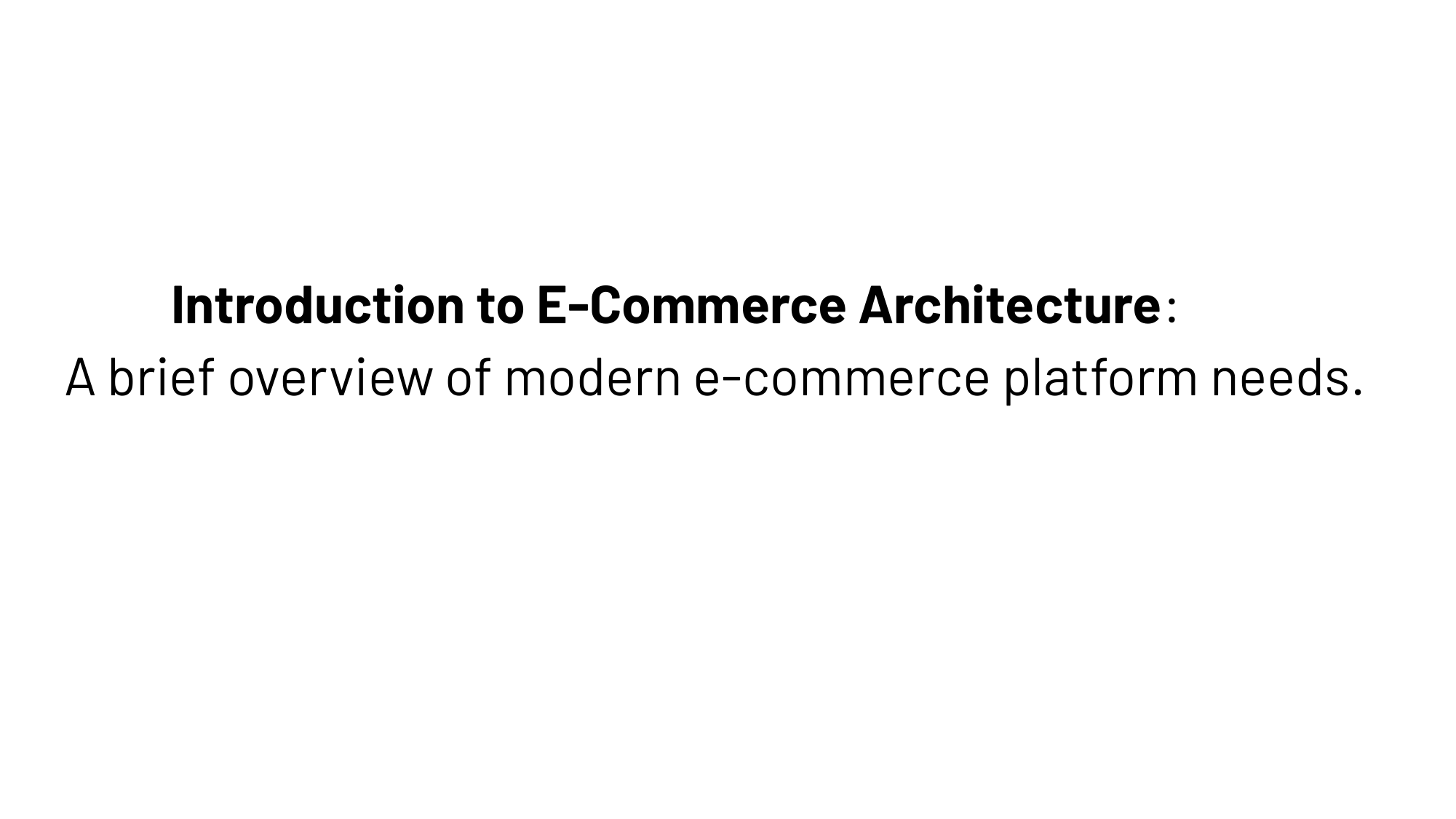

Introduction to E-Commerce Architecture:
A brief overview of modern e-commerce platform needs.